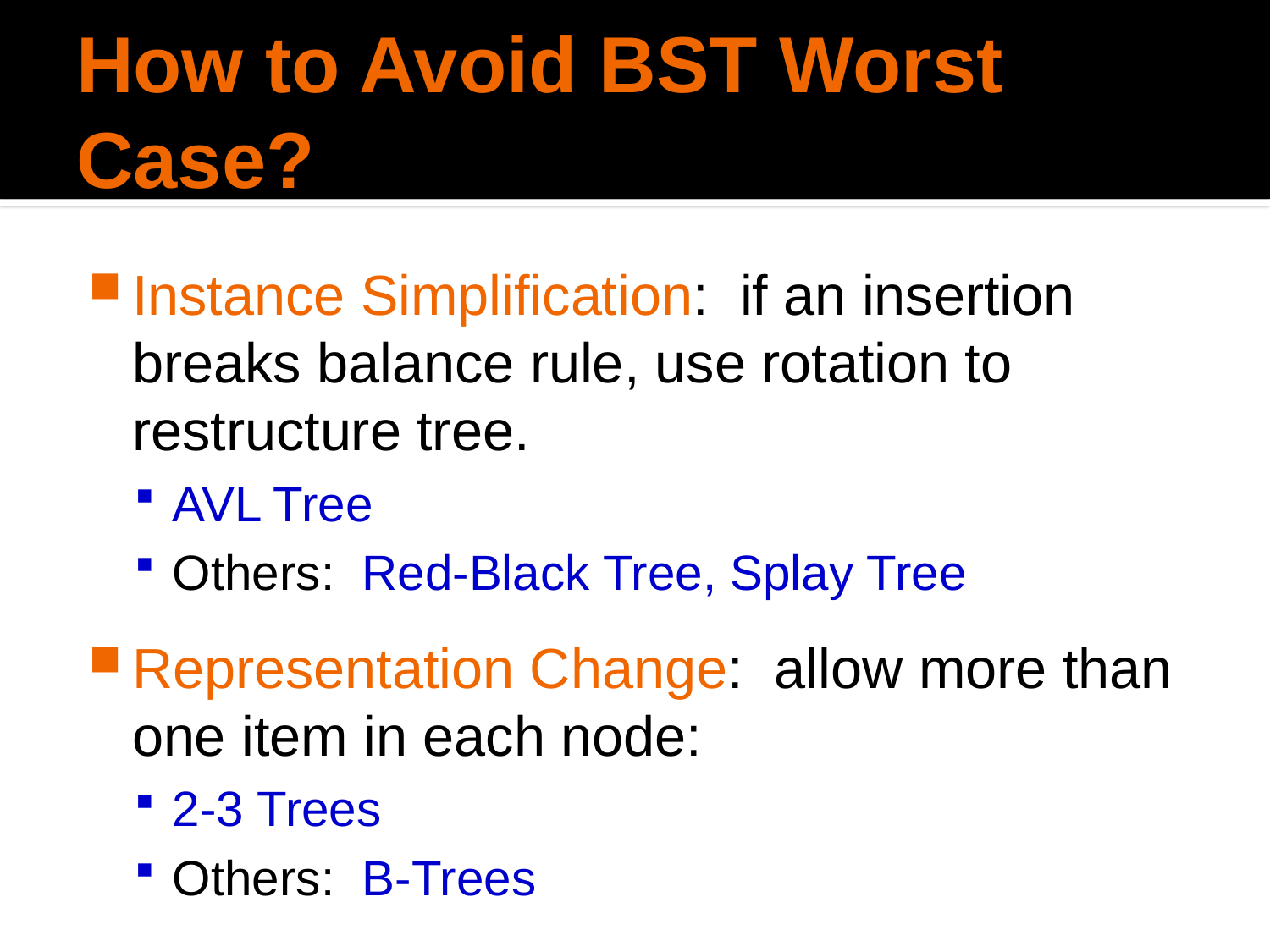

# How to Avoid BST Worst Case?
Instance Simplification:  if an insertion breaks balance rule, use rotation to restructure tree.
AVL Tree
Others:  Red-Black Tree, Splay Tree
Representation Change:  allow more than one item in each node:
2-3 Trees
Others:  B-Trees